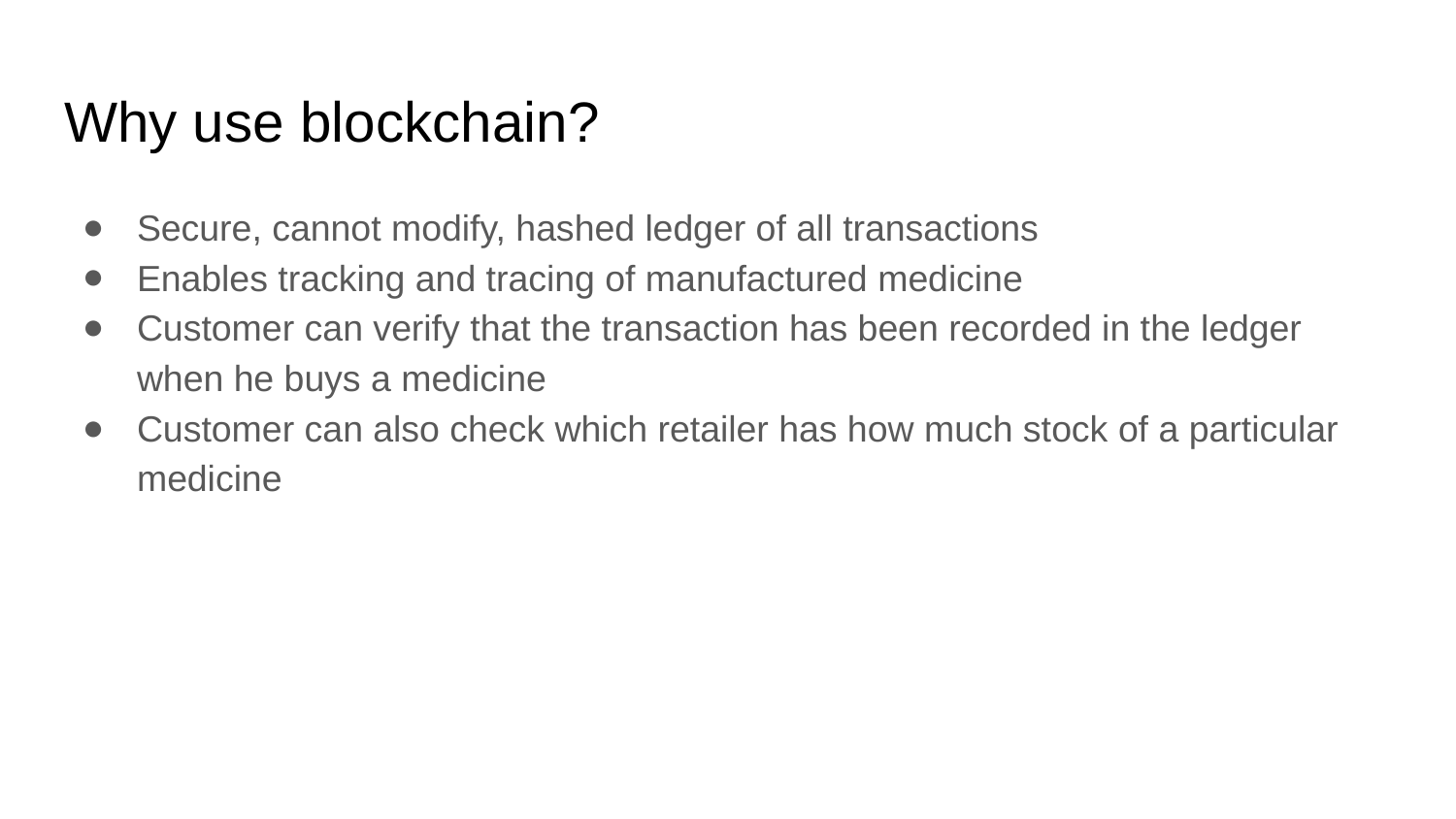

# Why use blockchain?

Secure, cannot modify, hashed ledger of all transactions
Enables tracking and tracing of manufactured medicine
Customer can verify that the transaction has been recorded in the ledger when he buys a medicine
Customer can also check which retailer has how much stock of a particular medicine